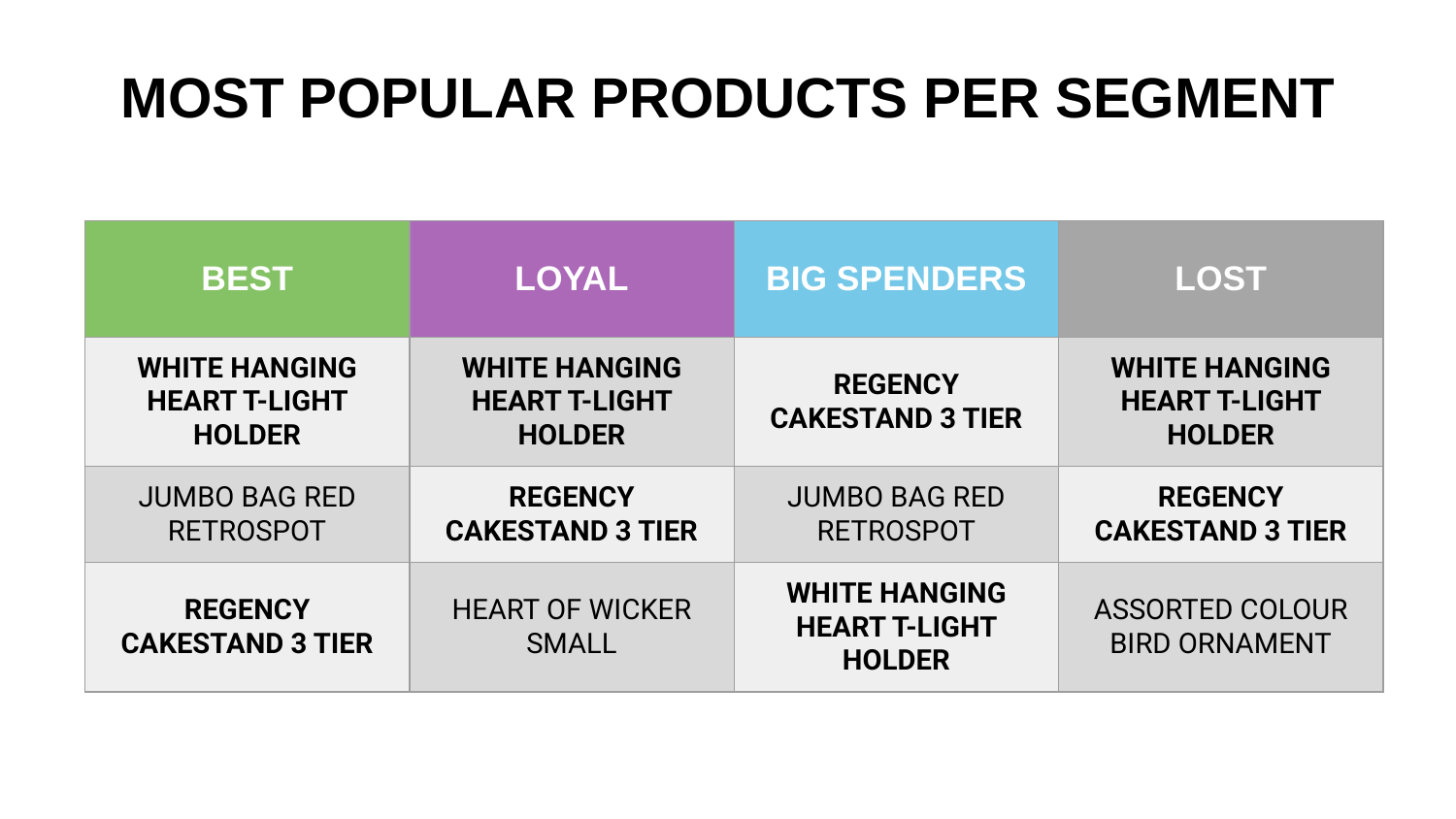

# MOST POPULAR PRODUCTS PER SEGMENT
| BEST | LOYAL | BIG SPENDERS | LOST |
| --- | --- | --- | --- |
| WHITE HANGING HEART T-LIGHT HOLDER | WHITE HANGING HEART T-LIGHT HOLDER | REGENCY CAKESTAND 3 TIER | WHITE HANGING HEART T-LIGHT HOLDER |
| JUMBO BAG RED RETROSPOT | REGENCY CAKESTAND 3 TIER | JUMBO BAG RED RETROSPOT | REGENCY CAKESTAND 3 TIER |
| REGENCY CAKESTAND 3 TIER | HEART OF WICKER SMALL | WHITE HANGING HEART T-LIGHT HOLDER | ASSORTED COLOUR BIRD ORNAMENT |